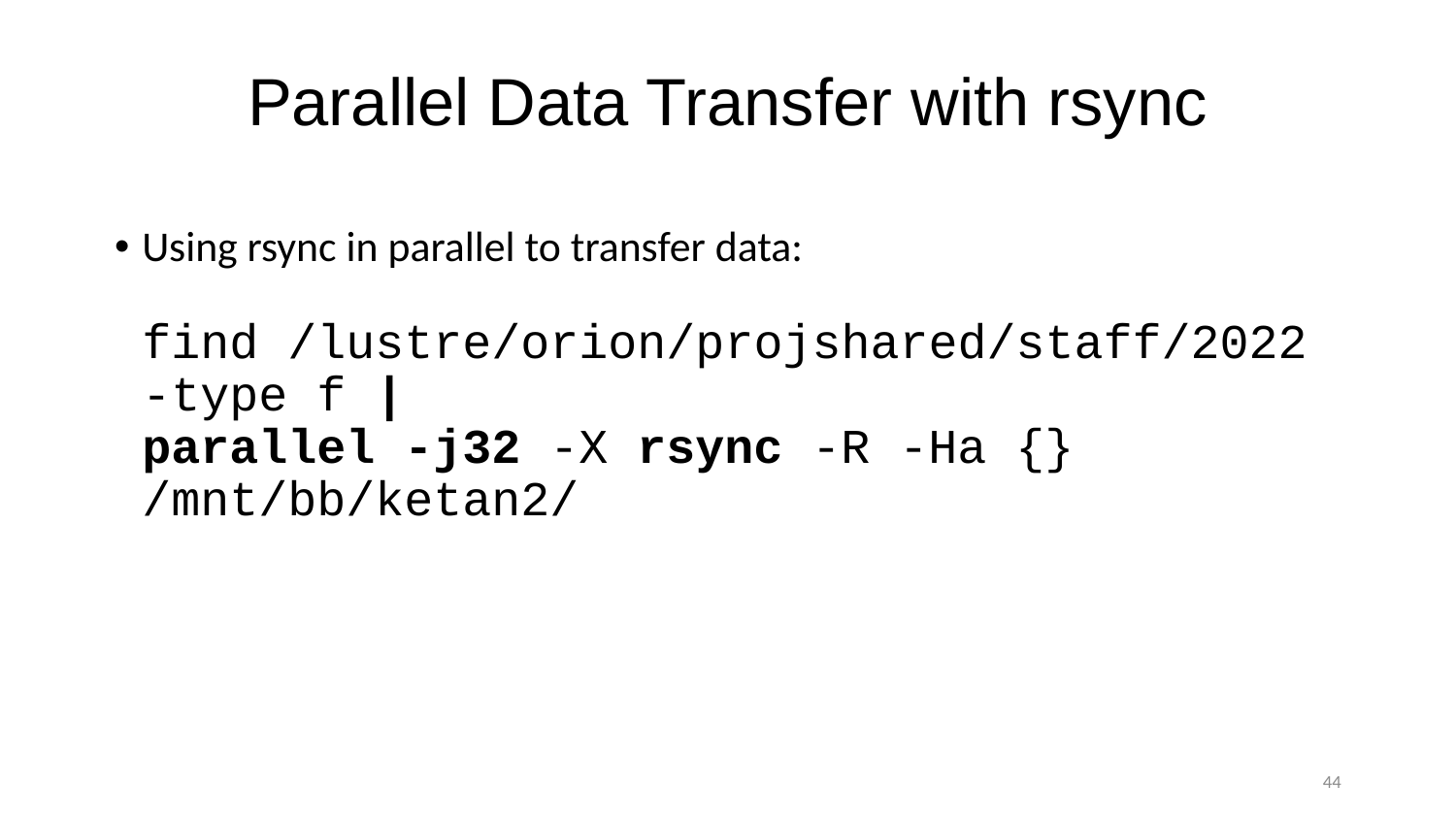

# Parallel Data Transfer with rsync
Using rsync in parallel to transfer data:
find /lustre/orion/projshared/staff/2022 -type f |
parallel -j32 -X rsync -R -Ha {} /mnt/bb/ketan2/

44